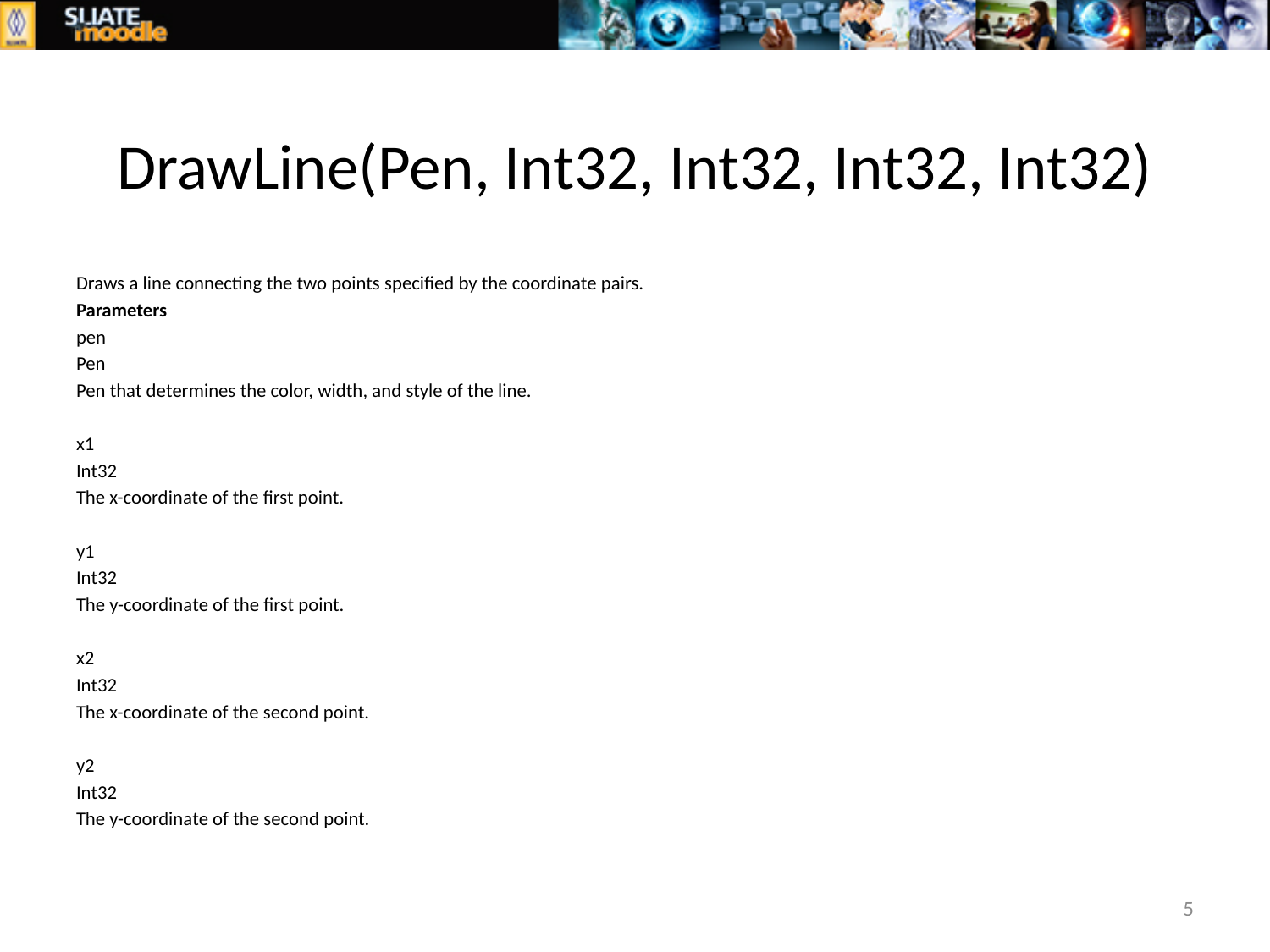

# DrawLine(Pen, Int32, Int32, Int32, Int32)
Draws a line connecting the two points specified by the coordinate pairs.
Parameters
pen
Pen
Pen that determines the color, width, and style of the line.

x1
Int32
The x-coordinate of the first point.

y1
Int32
The y-coordinate of the first point.

x2
Int32
The x-coordinate of the second point.

y2
Int32
The y-coordinate of the second point.
5